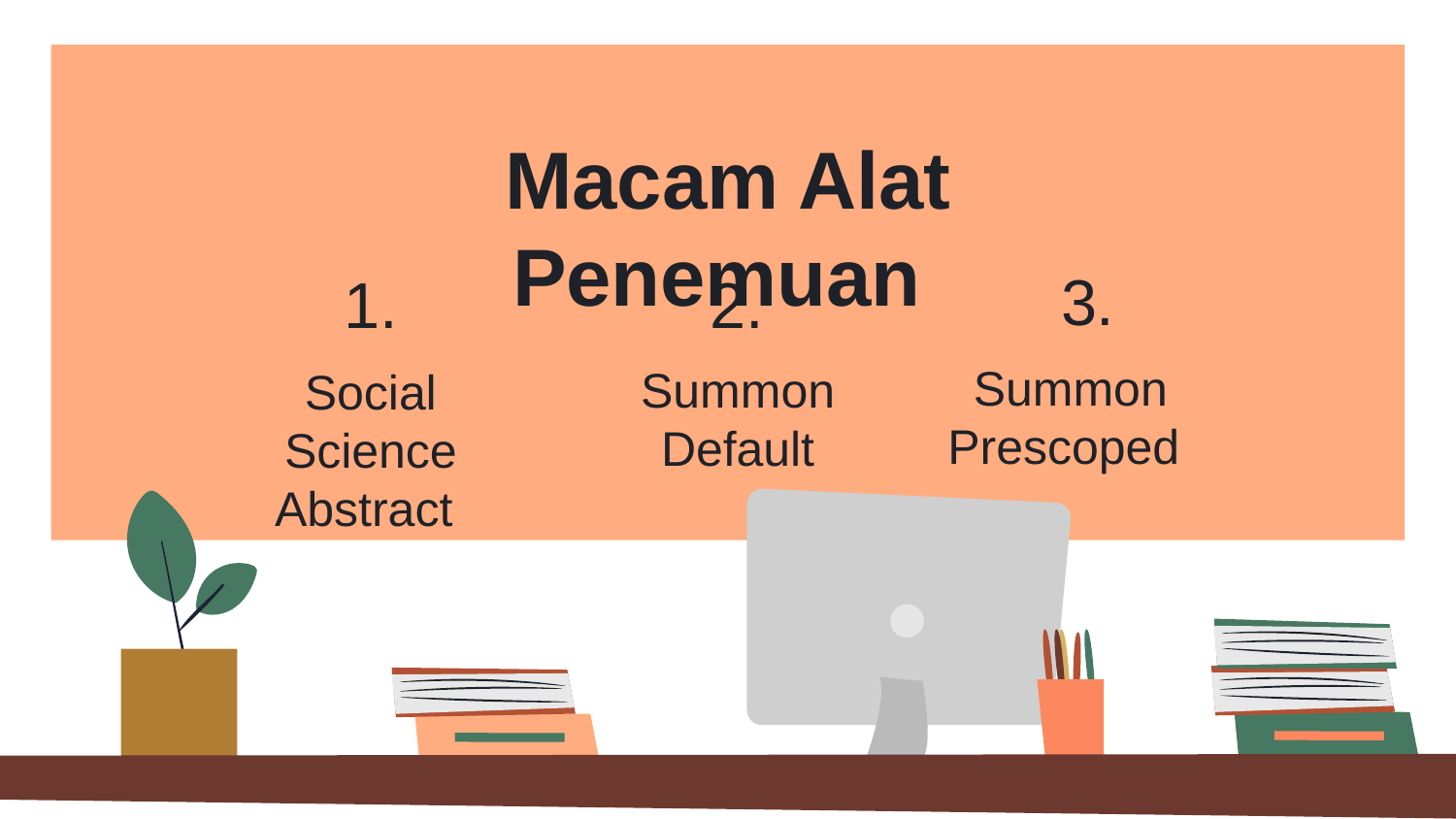

# Macam Alat Penemuan
3.
1.
2.
Summon Prescoped
Summon Default
Social Science Abstract